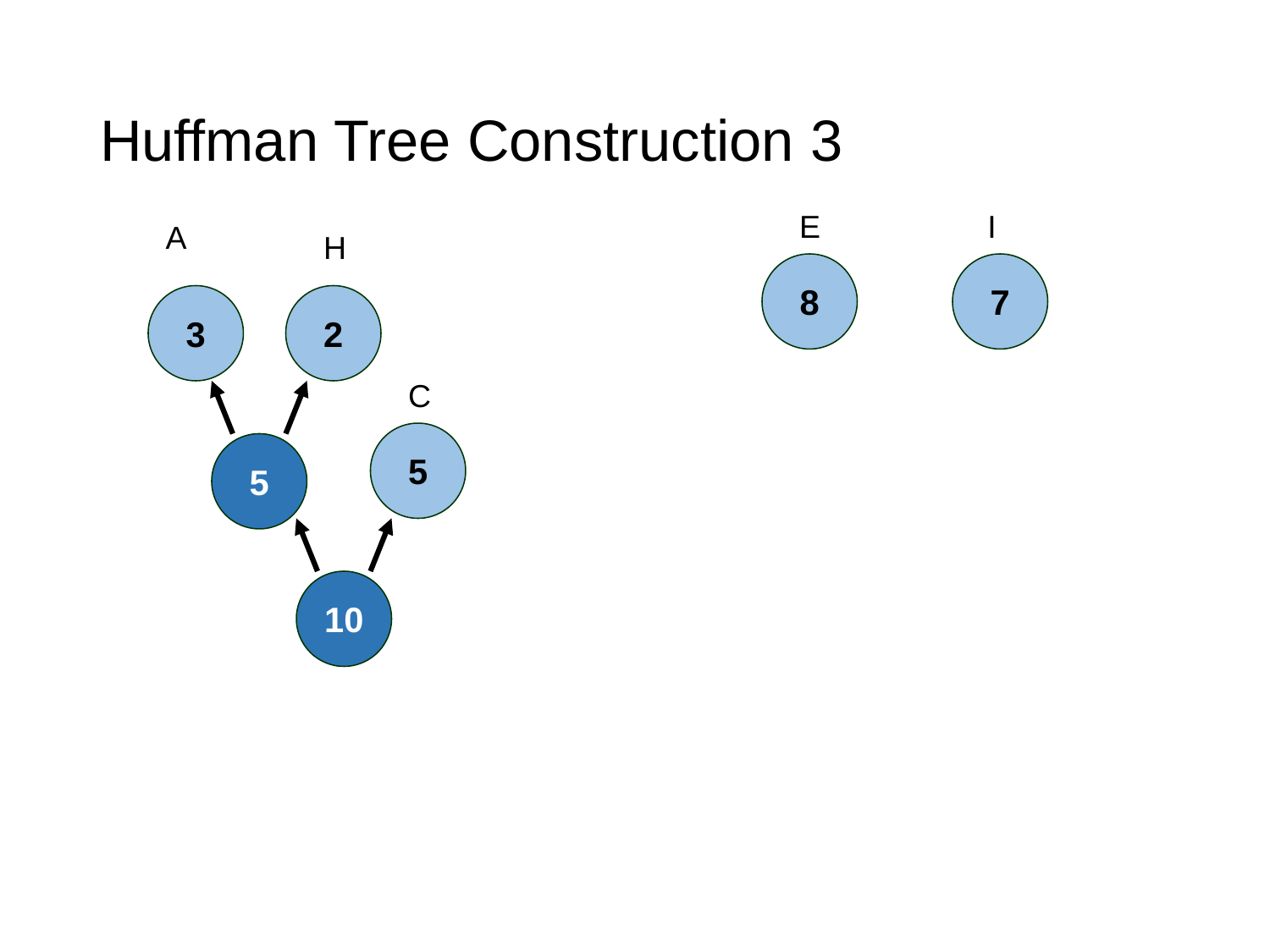

# Huffman Tree Construction 3
E
I
A
H
8
7
3
2
C

5
5

10